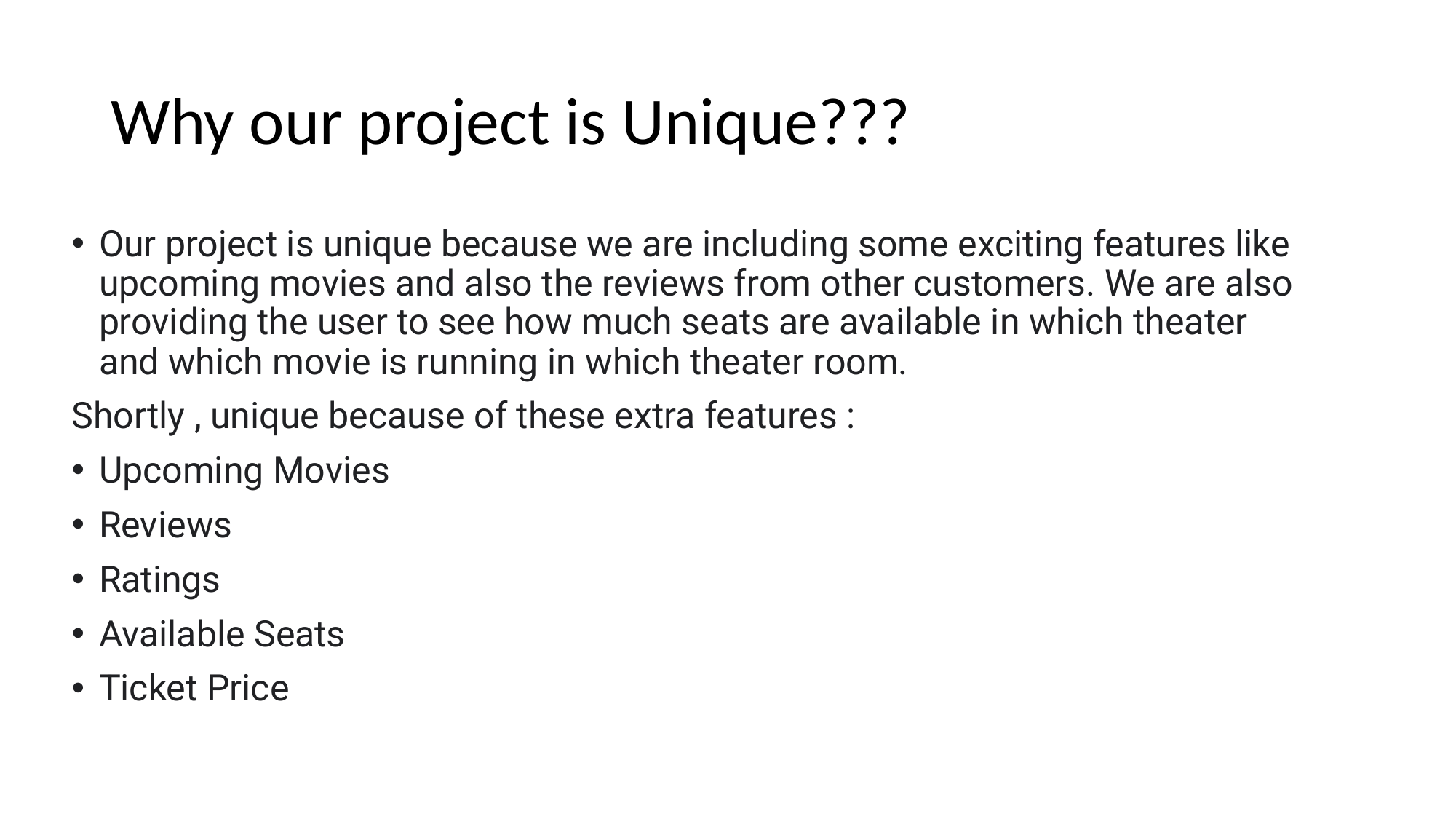

# Why our project is Unique???
Our project is unique because we are including some exciting features like upcoming movies and also the reviews from other customers. We are also providing the user to see how much seats are available in which theater and which movie is running in which theater room.
Shortly , unique because of these extra features :
Upcoming Movies
Reviews
Ratings
Available Seats
Ticket Price